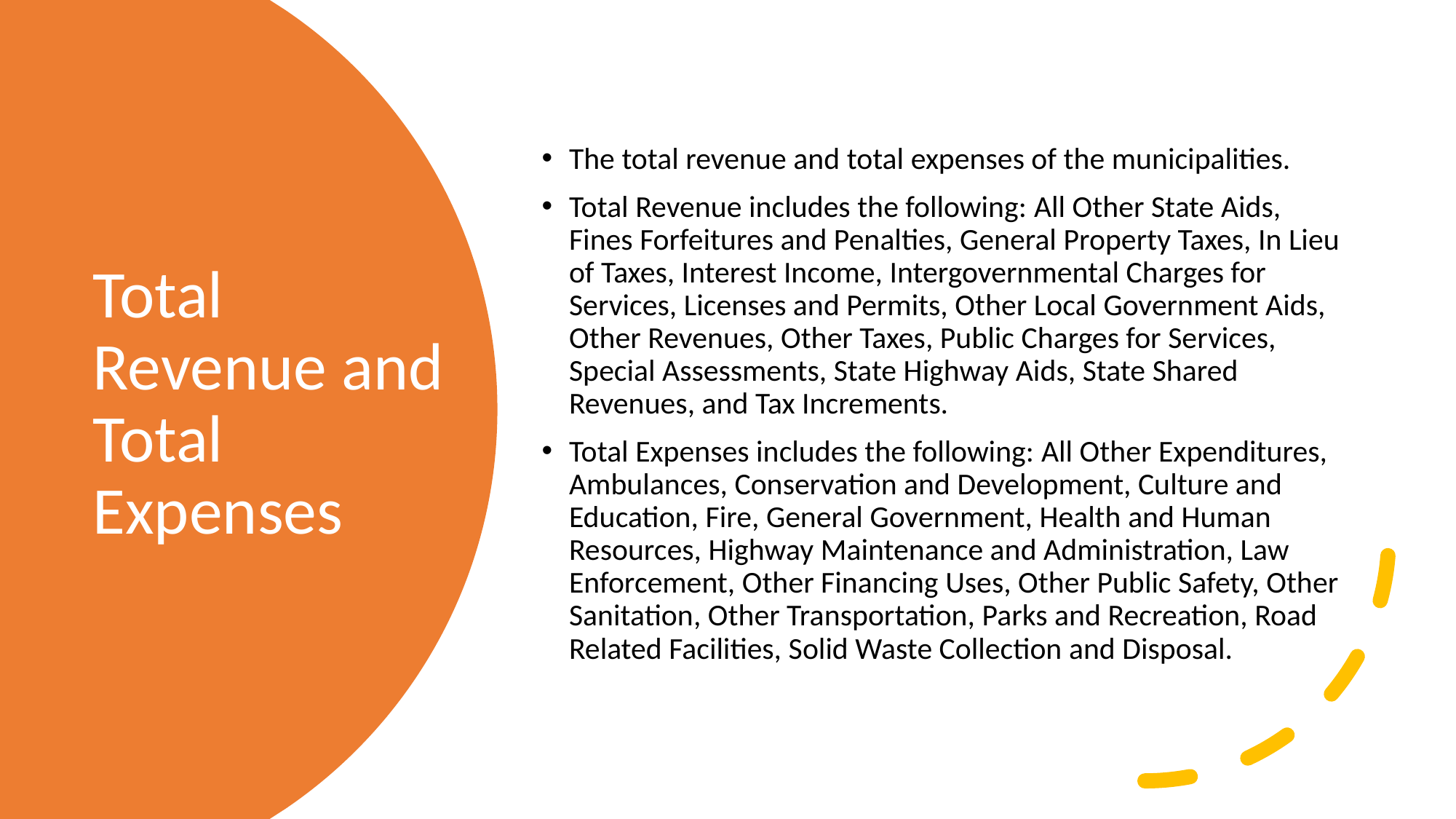

The total revenue and total expenses of the municipalities.
Total Revenue includes the following: All Other State Aids, Fines Forfeitures and Penalties, General Property Taxes, In Lieu of Taxes, Interest Income, Intergovernmental Charges for Services, Licenses and Permits, Other Local Government Aids, Other Revenues, Other Taxes, Public Charges for Services, Special Assessments, State Highway Aids, State Shared Revenues, and Tax Increments.
Total Expenses includes the following: All Other Expenditures, Ambulances, Conservation and Development, Culture and Education, Fire, General Government, Health and Human Resources, Highway Maintenance and Administration, Law Enforcement, Other Financing Uses, Other Public Safety, Other Sanitation, Other Transportation, Parks and Recreation, Road Related Facilities, Solid Waste Collection and Disposal.
# Total Revenue and Total Expenses